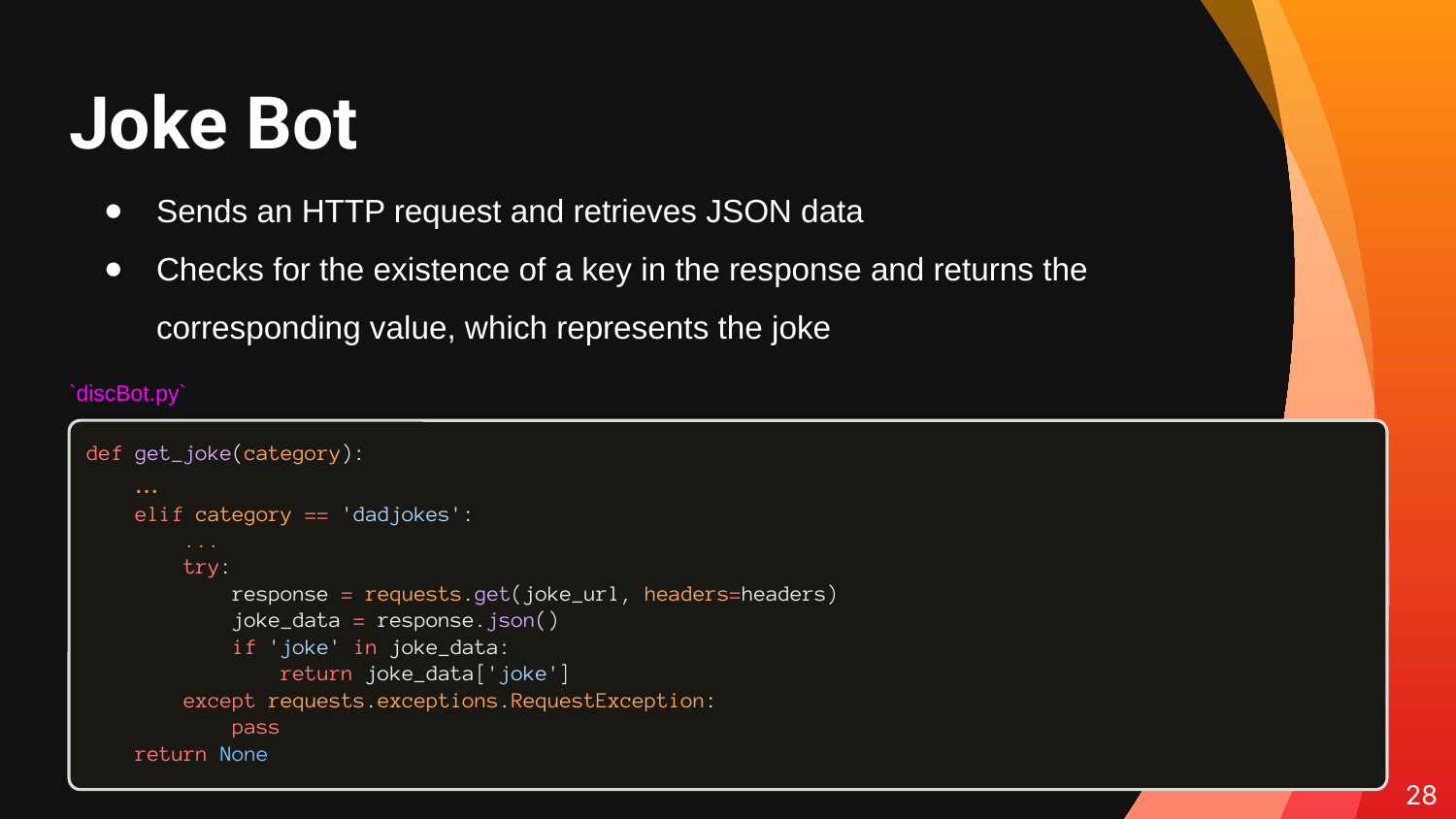

# Joke Bot
Sends an HTTP request and retrieves JSON data
Checks for the existence of a key in the response and returns the corresponding value, which represents the joke

`discBot.py`
def get_joke(category):
      ...
    elif category == 'dadjokes':
        ...
        try:
            response = requests.get(joke_url, headers=headers)
            joke_data = response.json()
            if 'joke' in joke_data:
                return joke_data['joke']
        except requests.exceptions.RequestException:
            pass
    return None

28